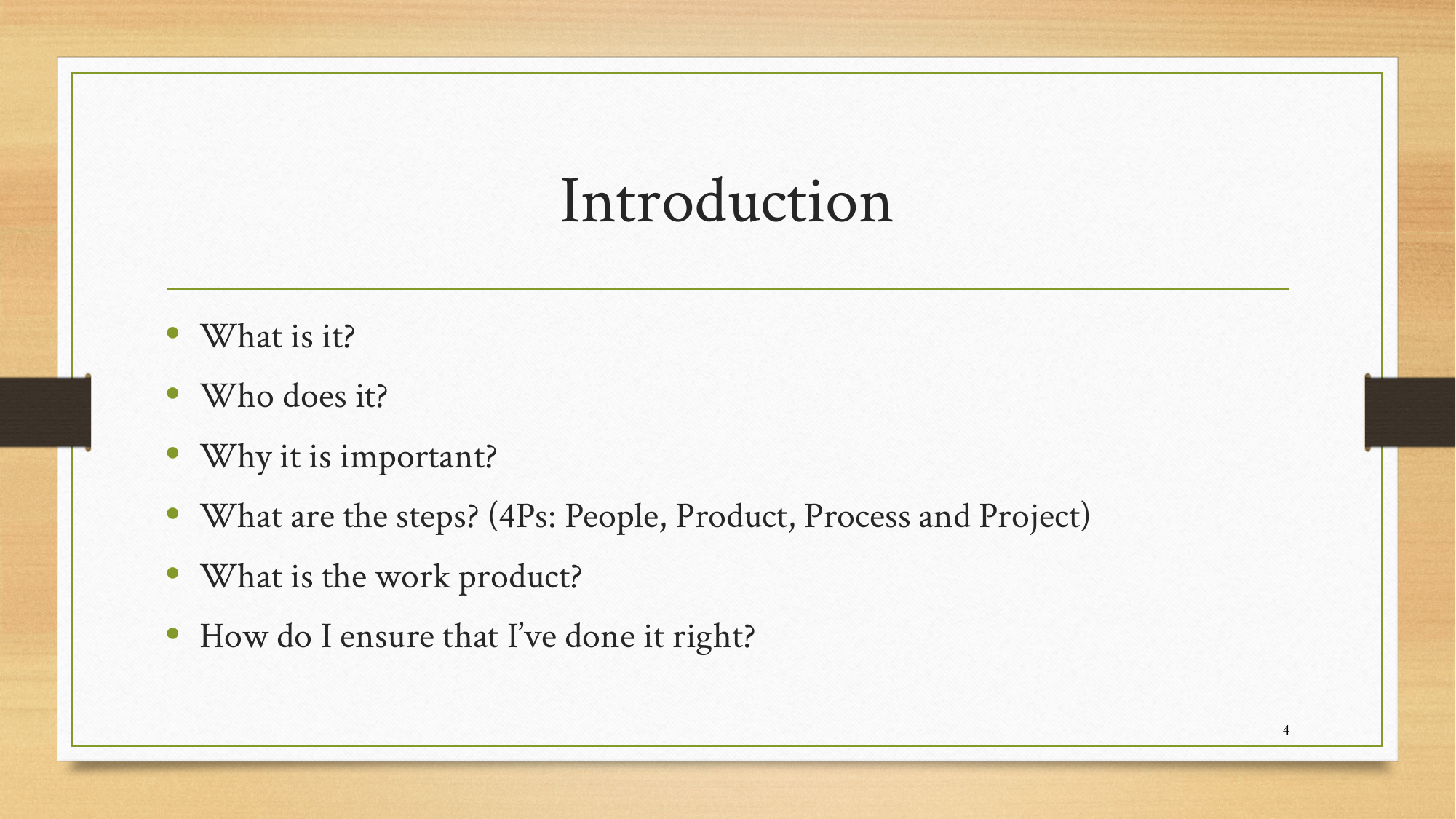

# Introduction
What is it?
Who does it?
Why it is important?
What are the steps? (4Ps: People, Product, Process and Project)
What is the work product?
How do I ensure that I’ve done it right?
4